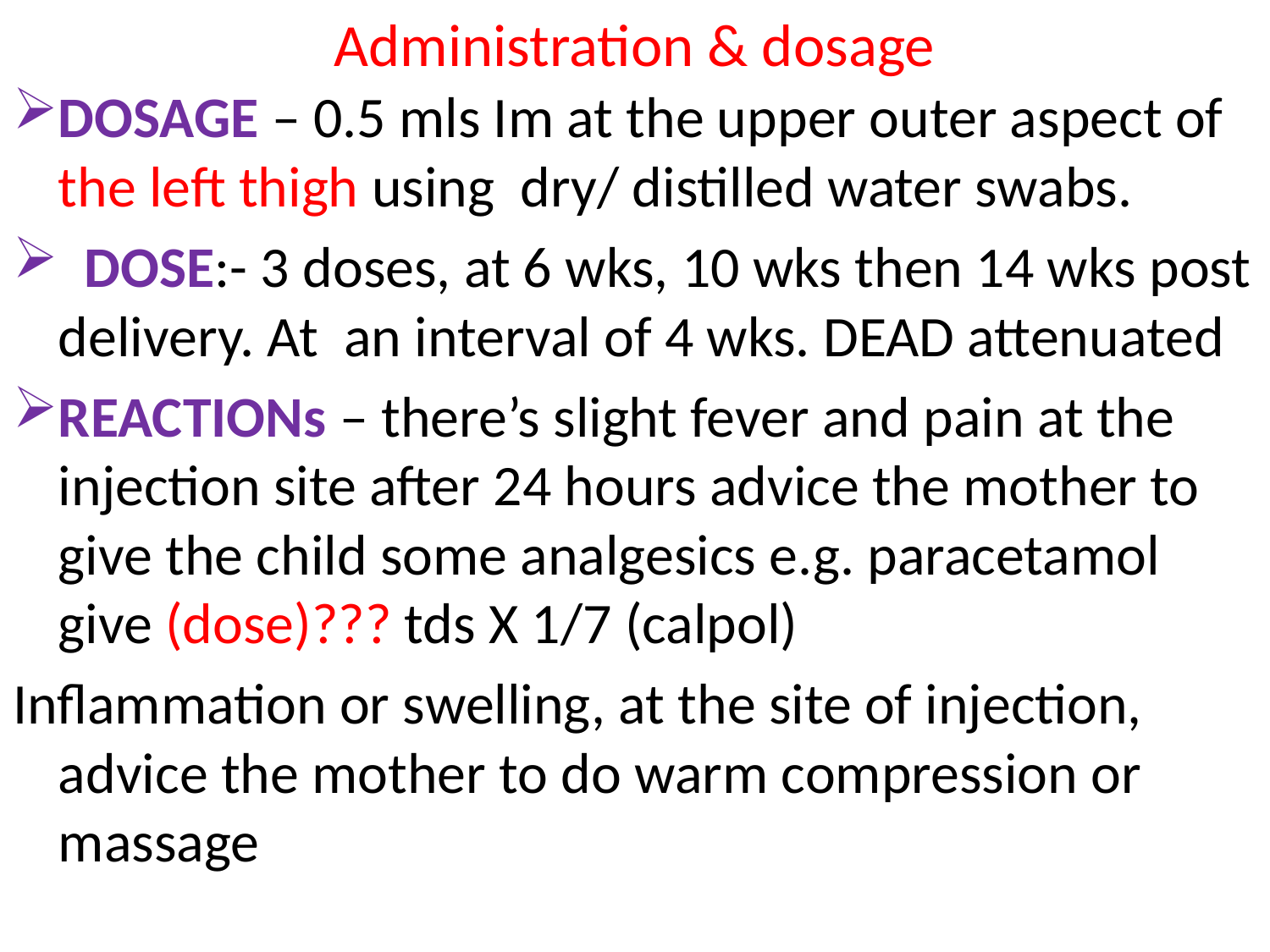

# Administration & dosage
DOSAGE – 0.5 mls Im at the upper outer aspect of the left thigh using  dry/ distilled water swabs.
  DOSE:- 3 doses, at 6 wks, 10 wks then 14 wks post delivery. At  an interval of 4 wks. DEAD attenuated
REACTIONs – there’s slight fever and pain at the injection site after 24 hours advice the mother to give the child some analgesics e.g. paracetamol give (dose)??? tds X 1/7 (calpol)
Inflammation or swelling, at the site of injection, advice the mother to do warm compression or massage